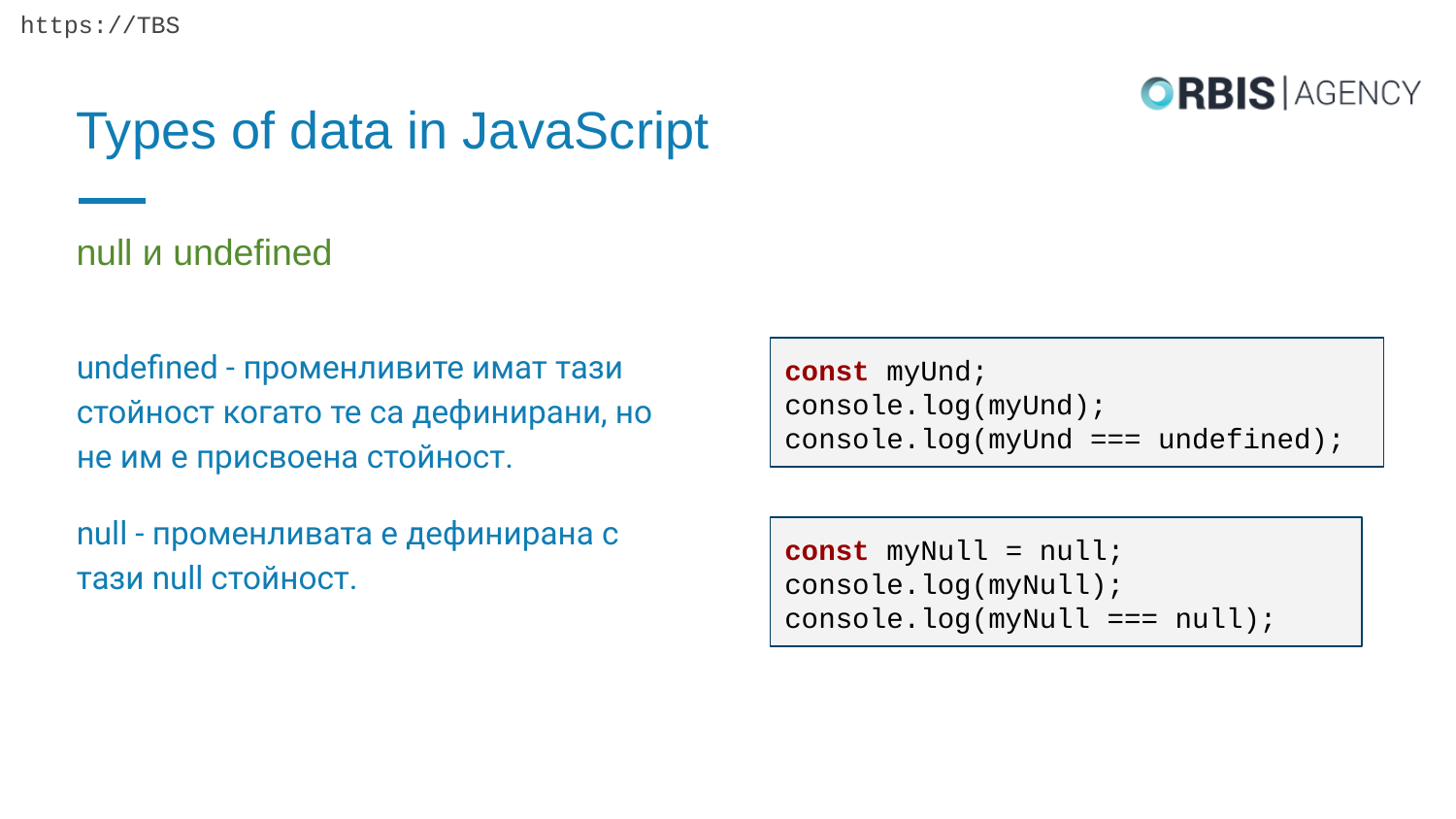

# Types of data in JavaScript
null и undefined
undefined - променливите имат тази стойност когато те са дефинирани, но не им е присвоена стойност.
null - променливата е дефинирана с тази null стойност.
const myUnd;
console.log(myUnd);
console.log(myUnd === undefined);
const myNull = null;
console.log(myNull);
console.log(myNull === null);